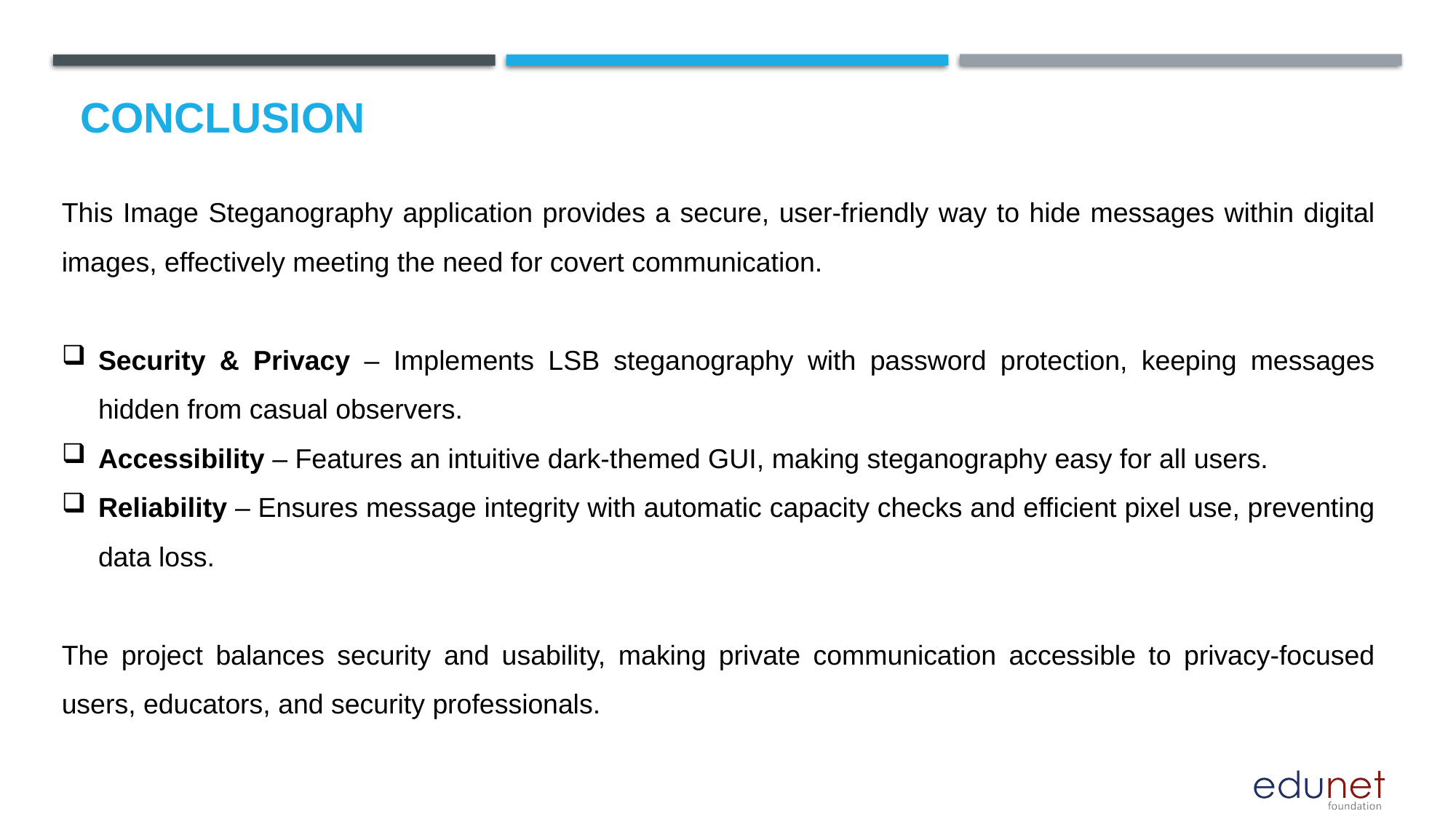

# Conclusion
This Image Steganography application provides a secure, user-friendly way to hide messages within digital images, effectively meeting the need for covert communication.

Security & Privacy – Implements LSB steganography with password protection, keeping messages hidden from casual observers.
Accessibility – Features an intuitive dark-themed GUI, making steganography easy for all users.
Reliability – Ensures message integrity with automatic capacity checks and efficient pixel use, preventing data loss.

The project balances security and usability, making private communication accessible to privacy-focused users, educators, and security professionals.